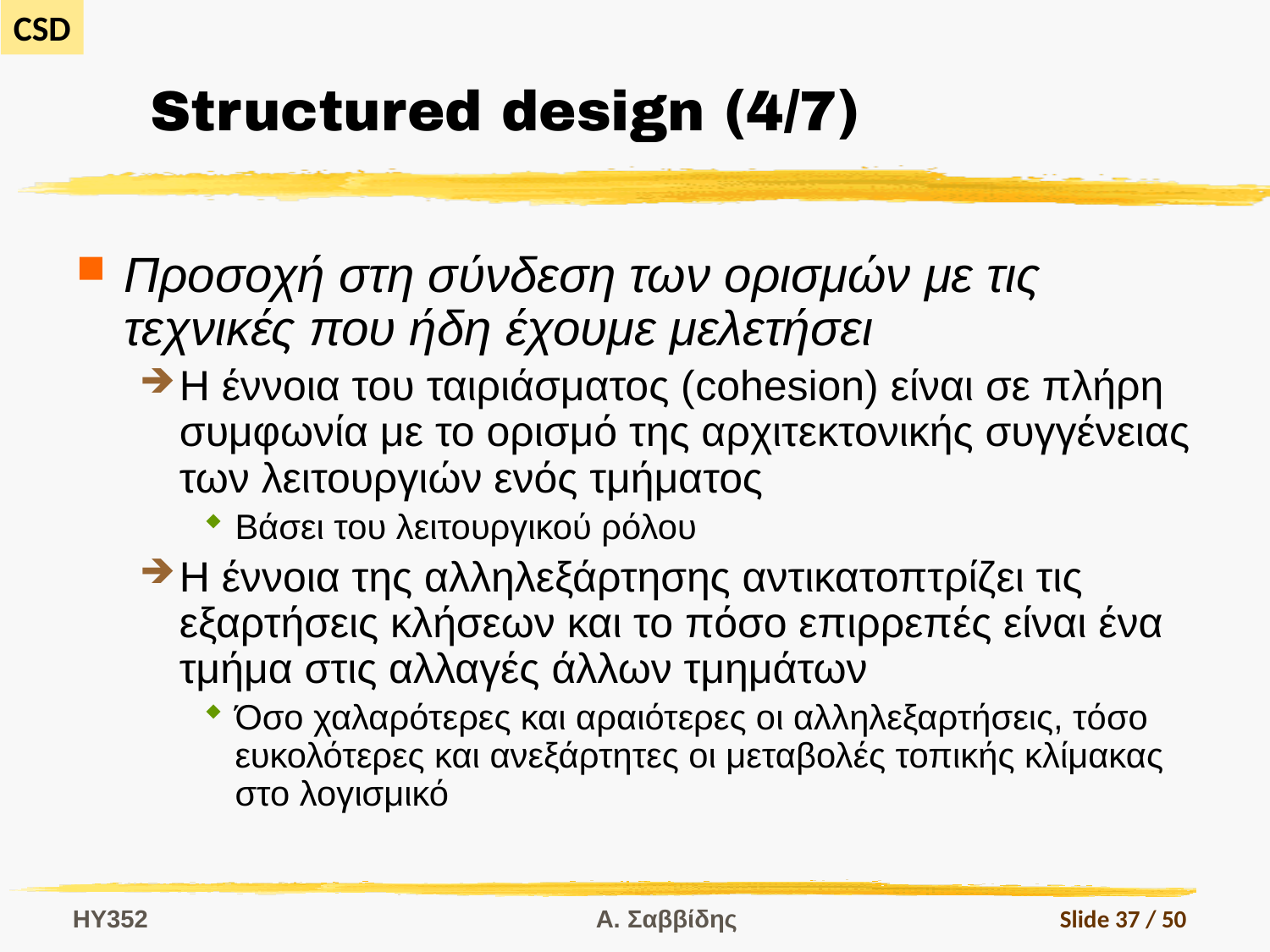

# Structured design (4/7)
Προσοχή στη σύνδεση των ορισμών με τις τεχνικές που ήδη έχουμε μελετήσει
Η έννοια του ταιριάσματος (cohesion) είναι σε πλήρη συμφωνία με το ορισμό της αρχιτεκτονικής συγγένειας των λειτουργιών ενός τμήματος
Βάσει του λειτουργικού ρόλου
Η έννοια της αλληλεξάρτησης αντικατοπτρίζει τις εξαρτήσεις κλήσεων και το πόσο επιρρεπές είναι ένα τμήμα στις αλλαγές άλλων τμημάτων
Όσο χαλαρότερες και αραιότερες οι αλληλεξαρτήσεις, τόσο ευκολότερες και ανεξάρτητες οι μεταβολές τοπικής κλίμακας στο λογισμικό
HY352
Α. Σαββίδης
Slide 37 / 50